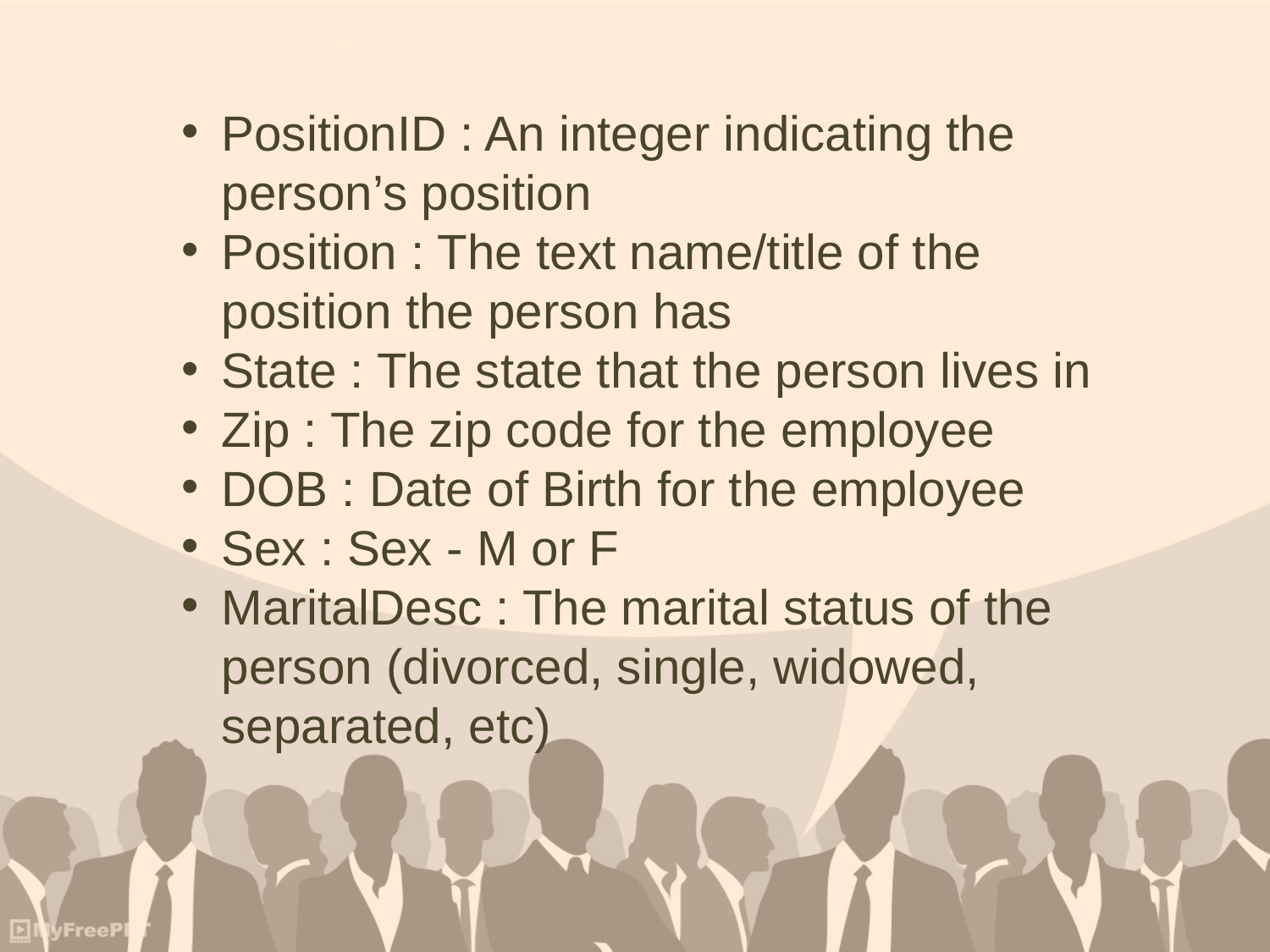

PositionID : An integer indicating the person’s position
Position : The text name/title of the position the person has
State : The state that the person lives in
Zip : The zip code for the employee
DOB : Date of Birth for the employee
Sex : Sex - M or F
MaritalDesc : The marital status of the person (divorced, single, widowed, separated, etc)